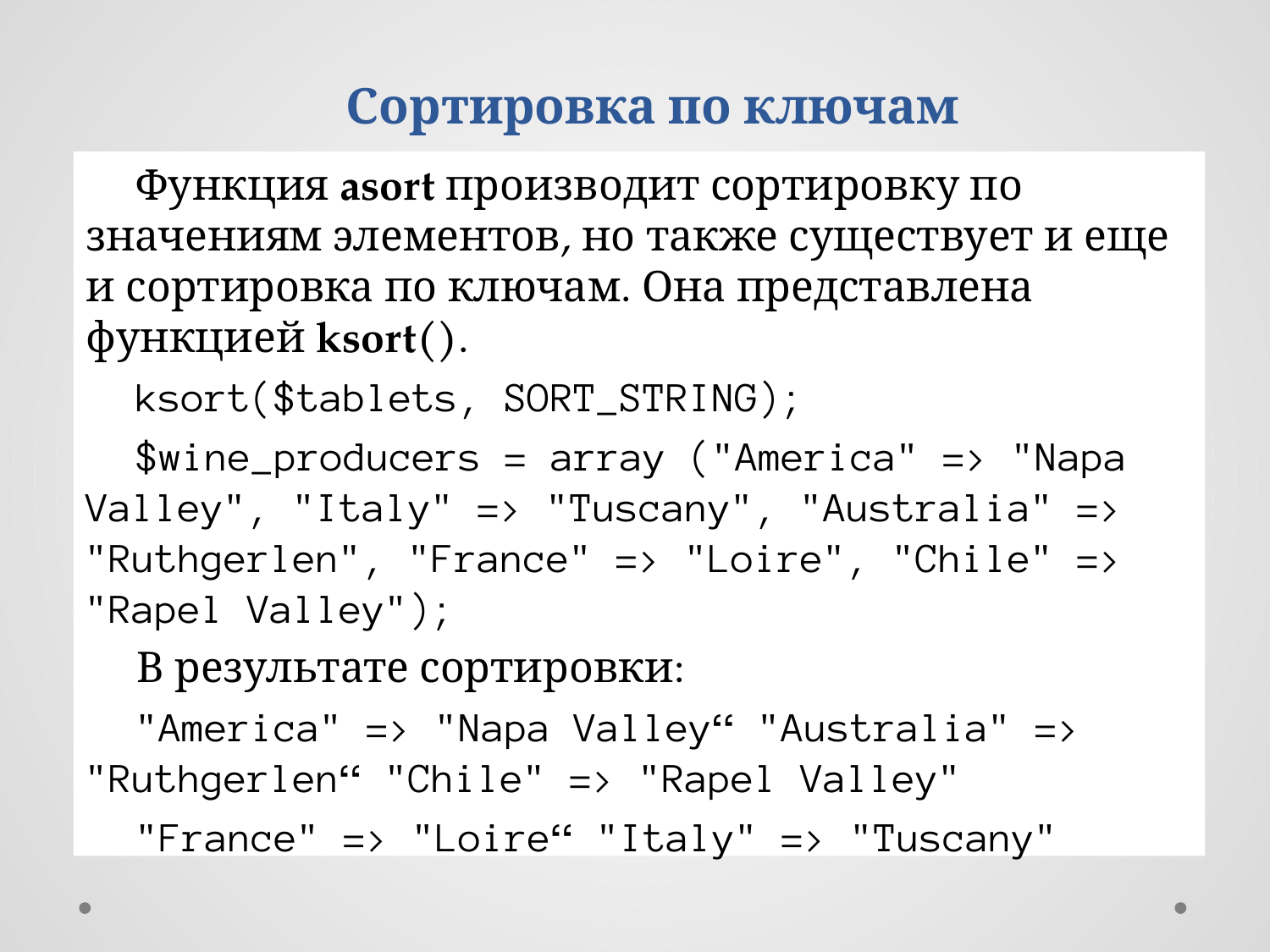

Сортировка по ключам
Функция asort производит сортировку по значениям элементов, но также существует и еще и сортировка по ключам. Она представлена функцией ksort().
ksort($tablets, SORT_STRING);
$wine_producers = array ("America" => "Napa Valley", "Italy" => "Tuscany", "Australia" => "Ruthgerlen", "France" => "Loire", "Chile" => "Rapel Valley");
В результате сортировки:
"America" => "Napa Valley“ "Australia" => "Ruthgerlen“ "Chile" => "Rapel Valley"
"France" => "Loire“ "Italy" => "Tuscany"